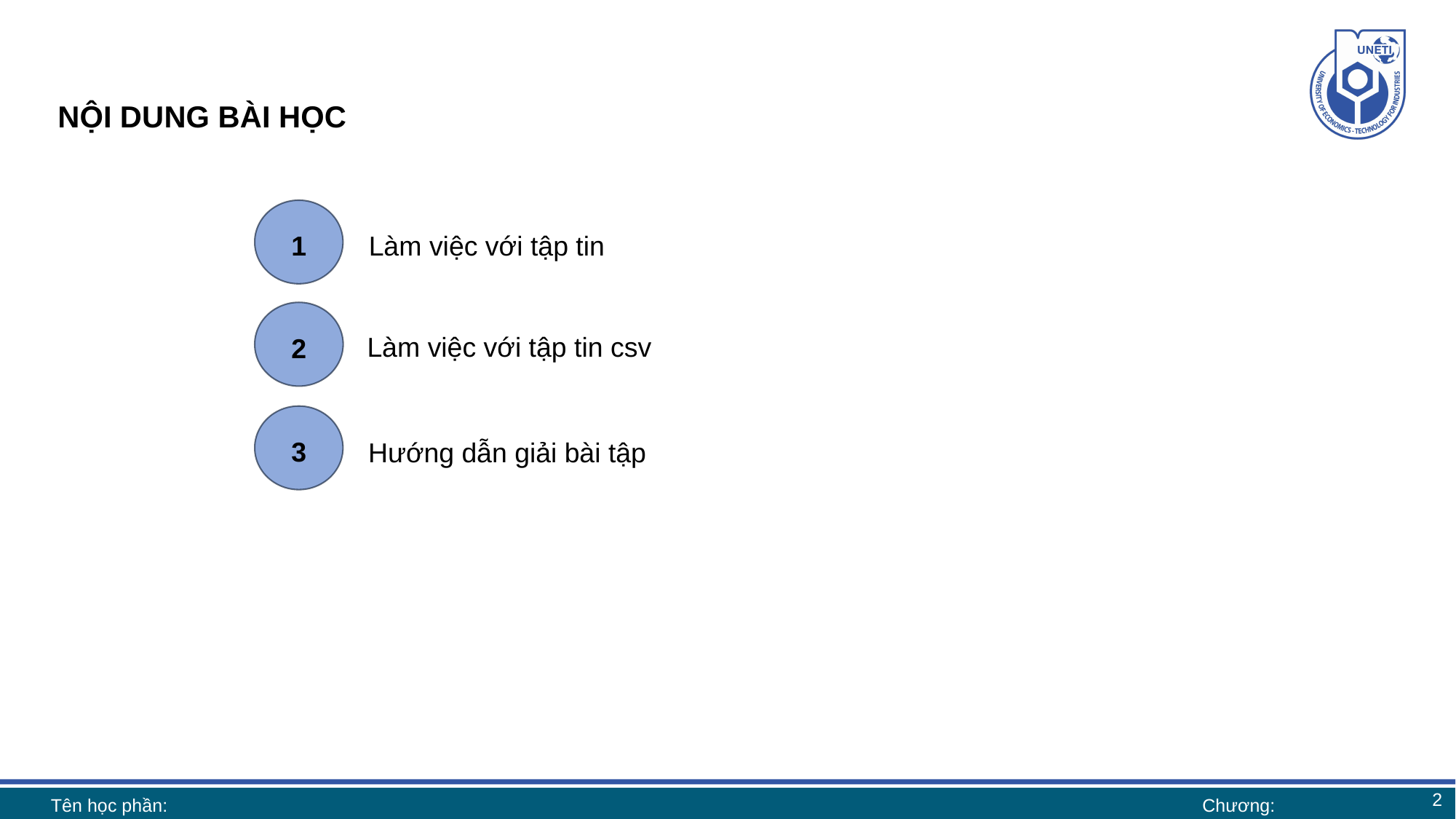

# NỘI DUNG BÀI HỌC
1
Làm việc với tập tin
2
Làm việc với tập tin csv
3
Hướng dẫn giải bài tập
2
Tên học phần:
Chương: